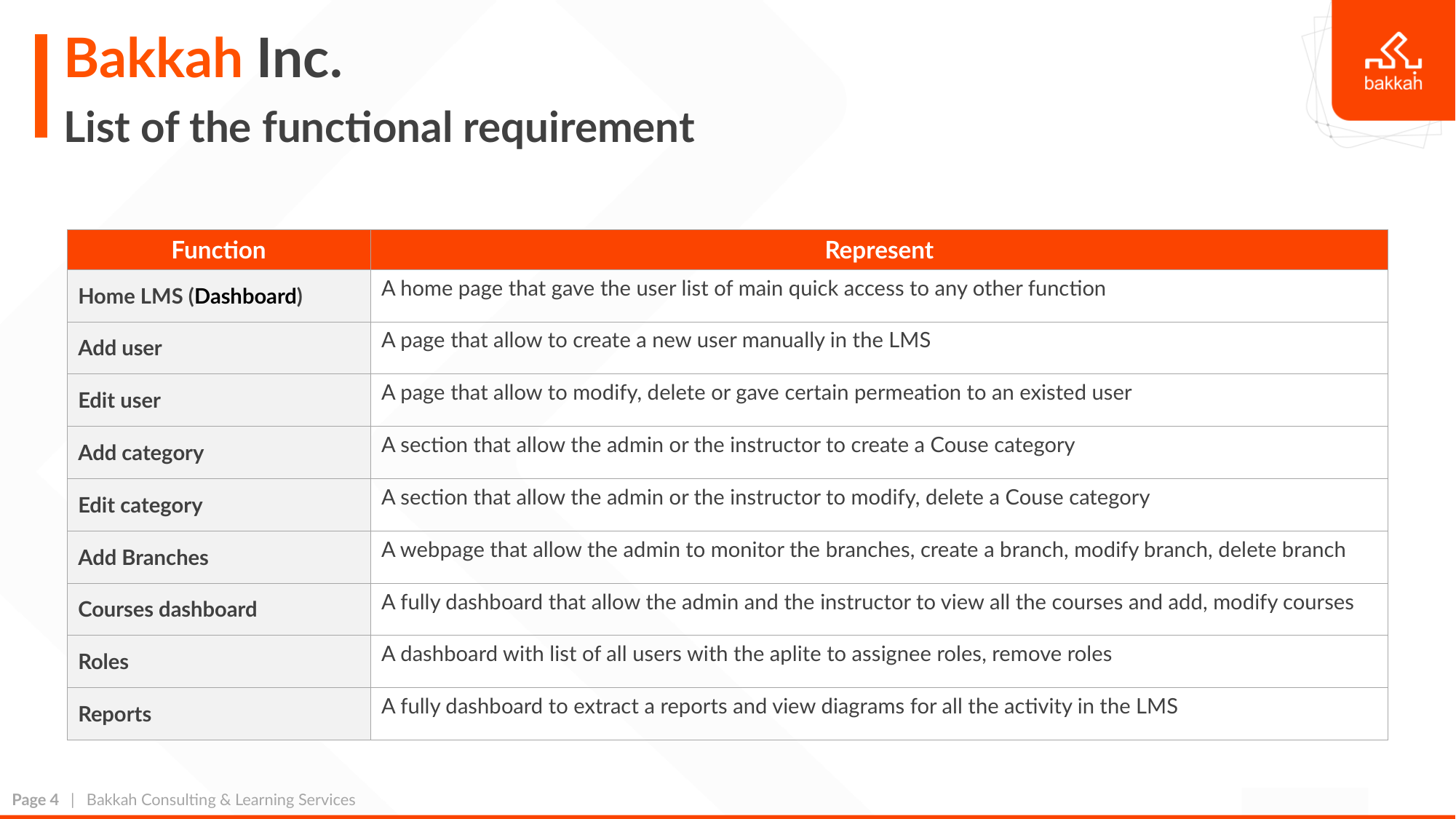

# List of the functional requirement
| Function | Represent |
| --- | --- |
| Home LMS (Dashboard) | A home page that gave the user list of main quick access to any other function |
| Add user | A page that allow to create a new user manually in the LMS |
| Edit user | A page that allow to modify, delete or gave certain permeation to an existed user |
| Add category | A section that allow the admin or the instructor to create a Couse category |
| Edit category | A section that allow the admin or the instructor to modify, delete a Couse category |
| Add Branches | A webpage that allow the admin to monitor the branches, create a branch, modify branch, delete branch |
| Courses dashboard | A fully dashboard that allow the admin and the instructor to view all the courses and add, modify courses |
| Roles | A dashboard with list of all users with the aplite to assignee roles, remove roles |
| Reports | A fully dashboard to extract a reports and view diagrams for all the activity in the LMS |